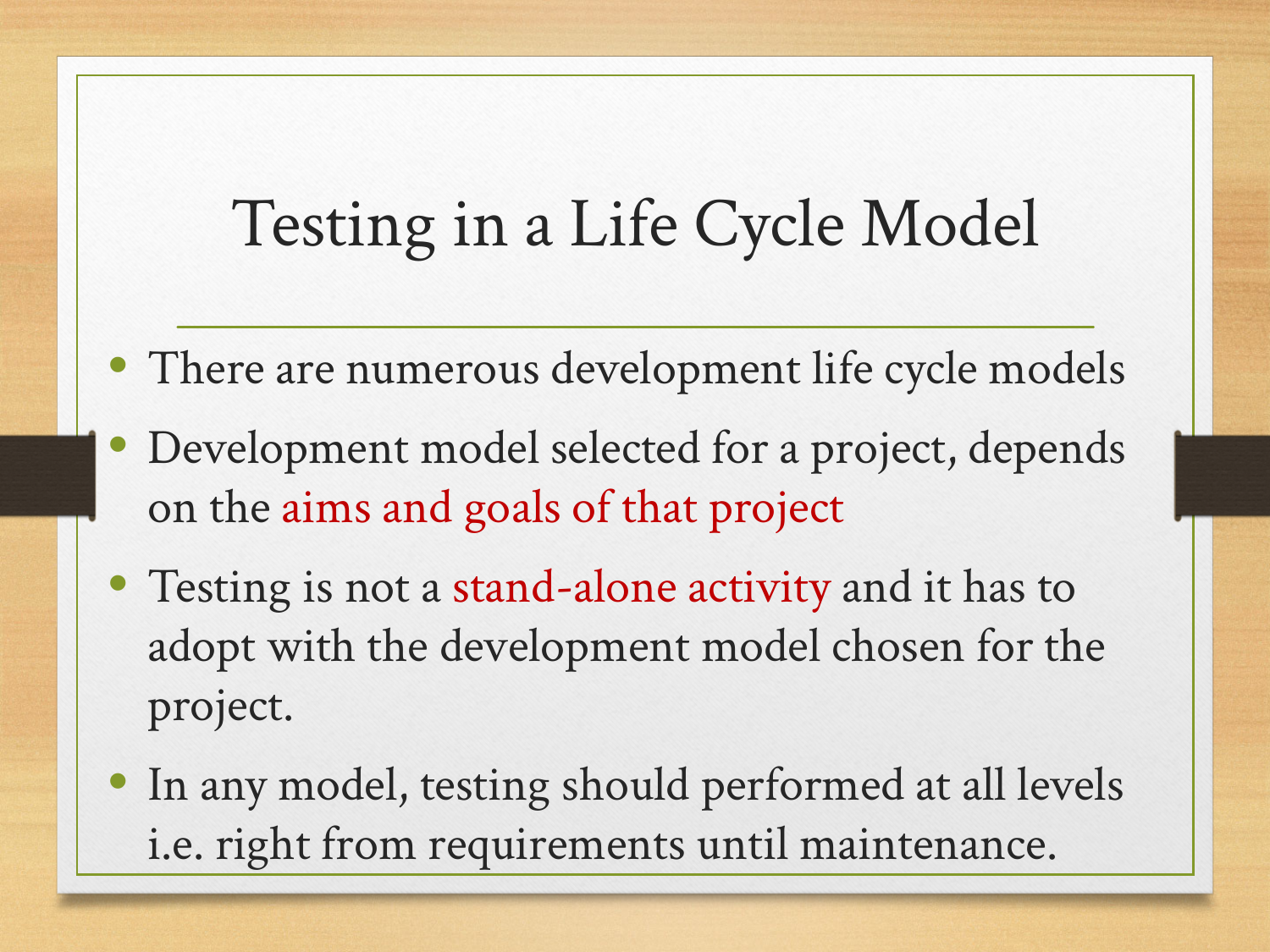

# Testing in a Life Cycle Model
There are numerous development life cycle models
Development model selected for a project, depends on the aims and goals of that project
Testing is not a stand-alone activity and it has to adopt with the development model chosen for the project.
In any model, testing should performed at all levels i.e. right from requirements until maintenance.